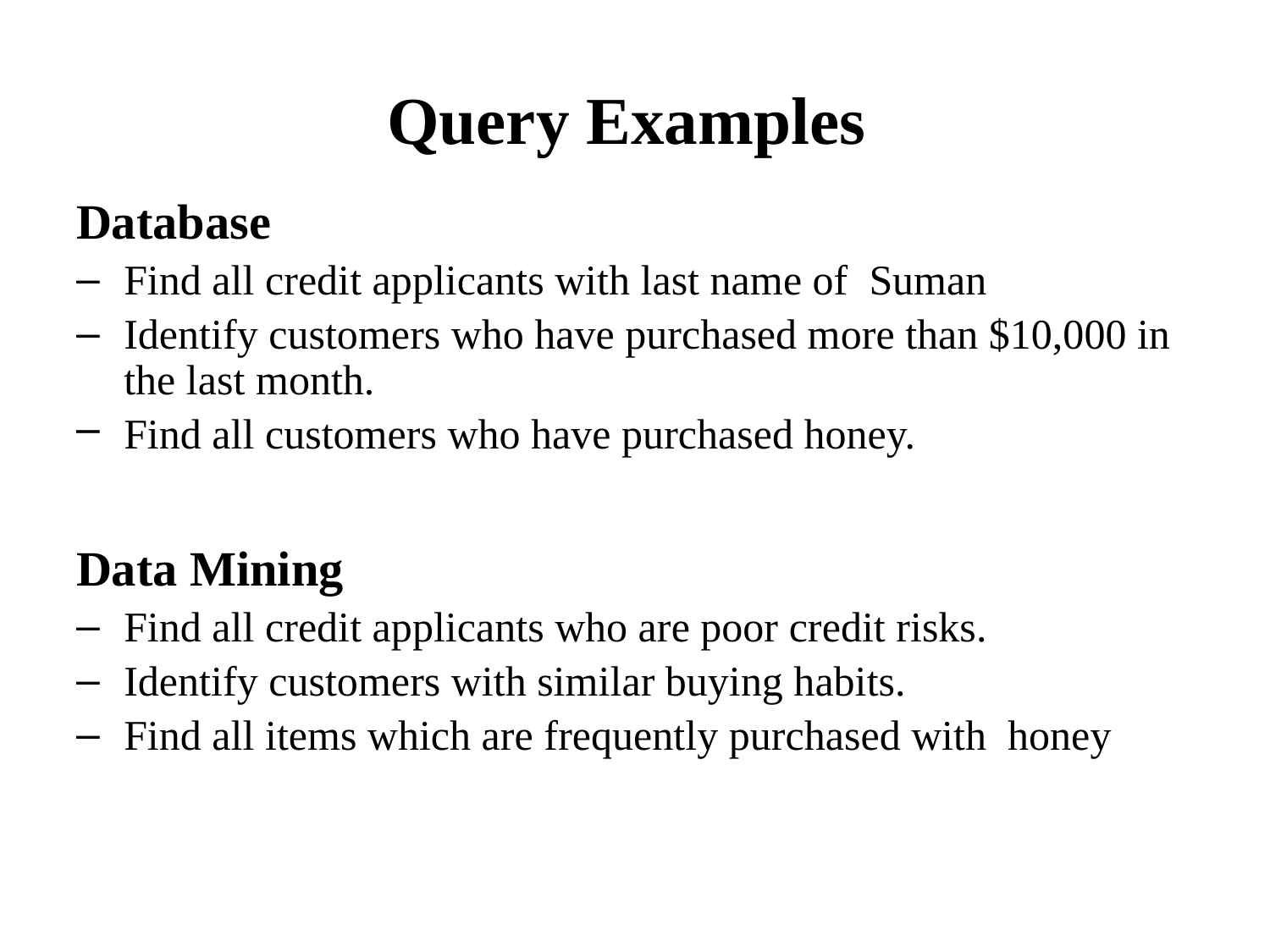

# Query Examples
Database
Find all credit applicants with last name of  Suman
Identify customers who have purchased more than $10,000 in the last month.
Find all customers who have purchased honey.

Data Mining
Find all credit applicants who are poor credit risks.
Identify customers with similar buying habits.
Find all items which are frequently purchased with  honey